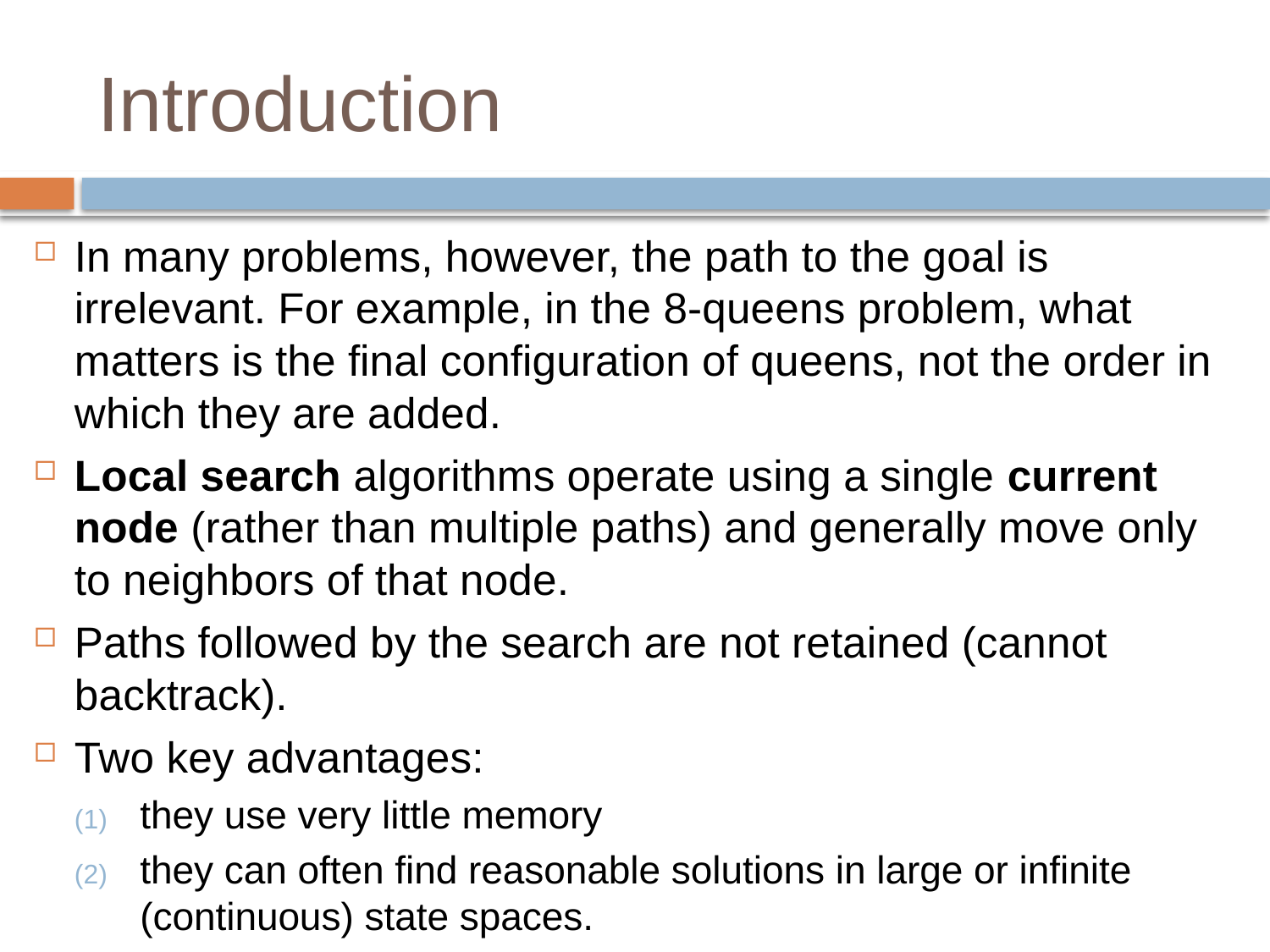

# Introduction
In many problems, however, the path to the goal is irrelevant. For example, in the 8-queens problem, what matters is the final configuration of queens, not the order in which they are added.
Local search algorithms operate using a single current node (rather than multiple paths) and generally move only to neighbors of that node.
Paths followed by the search are not retained (cannot backtrack).
Two key advantages:
they use very little memory
they can often find reasonable solutions in large or infinite (continuous) state spaces.